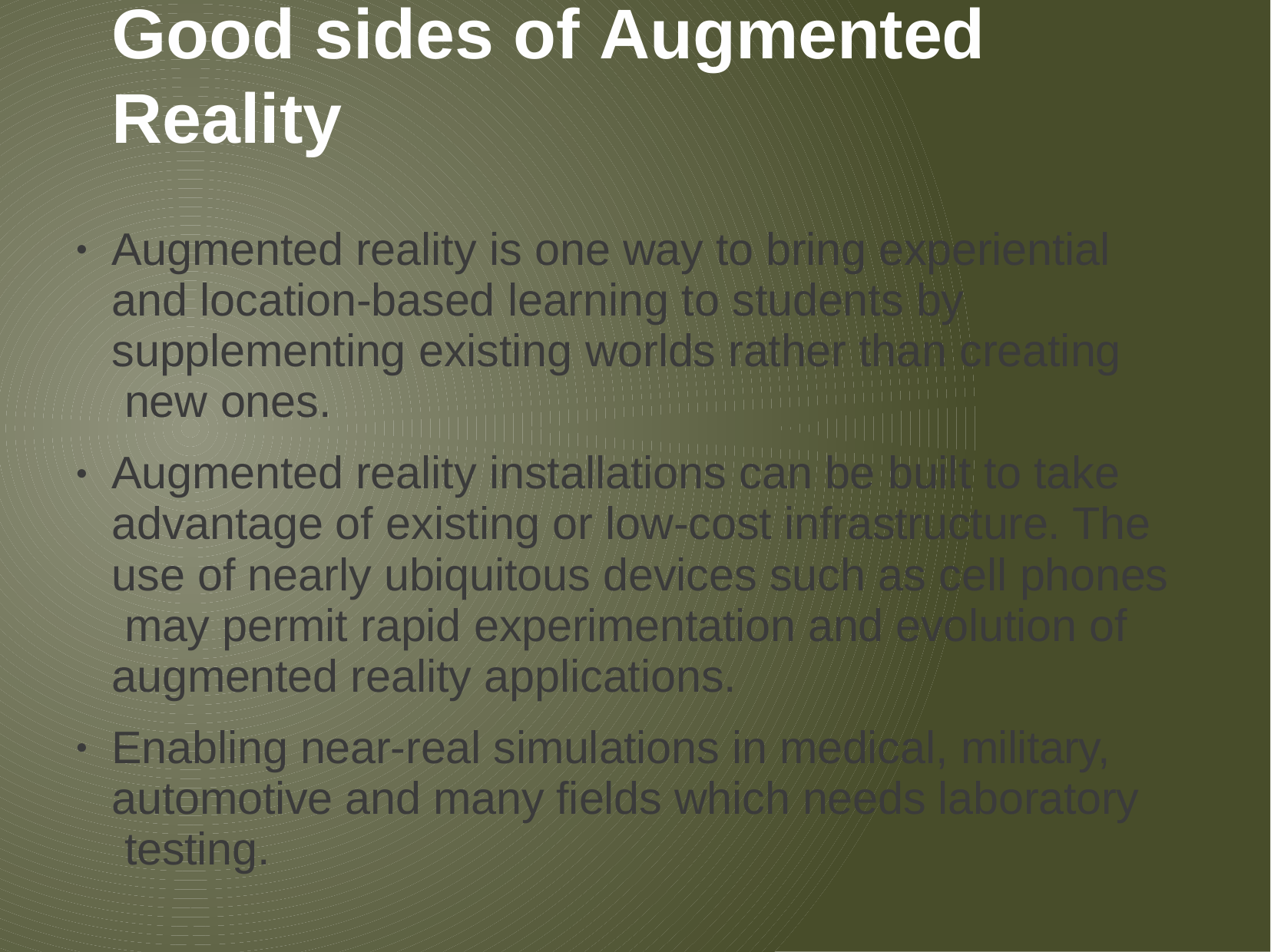

# Good sides of Augmented Reality
Augmented reality is one way to bring experiential  and location-based learning to students by  supplementing existing worlds rather than creating  new ones.
Augmented reality installations can be built to take  advantage of existing or low-cost infrastructure. The  use of nearly ubiquitous devices such as cell phones  may permit rapid experimentation and evolution of  augmented reality applications.
Enabling near-real simulations in medical, military,  automotive and many fields which needs laboratory  testing.
●
●
●